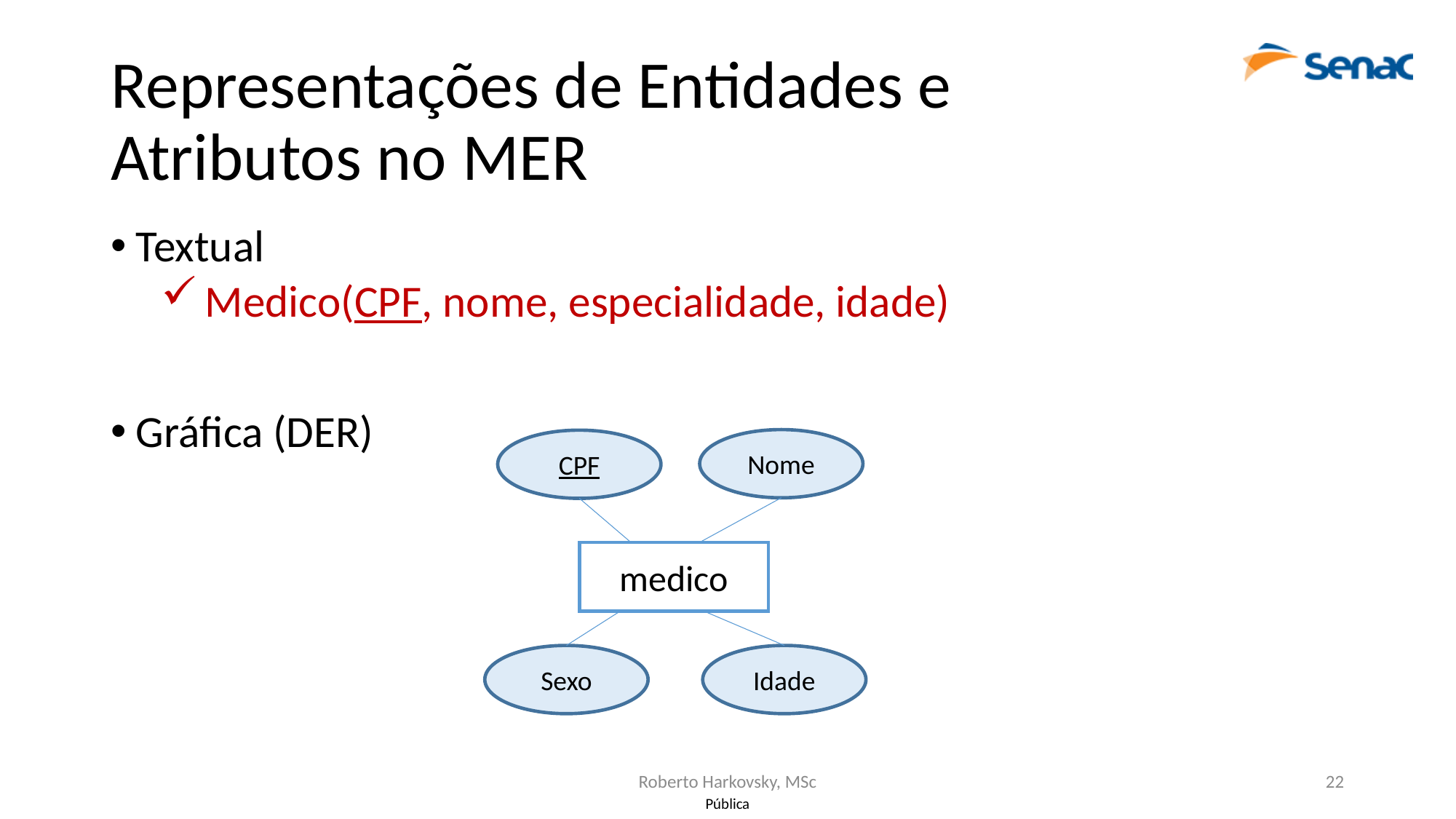

# Representações de Entidades e Atributos no MER
Textual
 Medico(CPF, nome, especialidade, idade)

Gráfica (DER)
Nome
CPF
medico
Sexo
Idade
Roberto Harkovsky, MSc
22